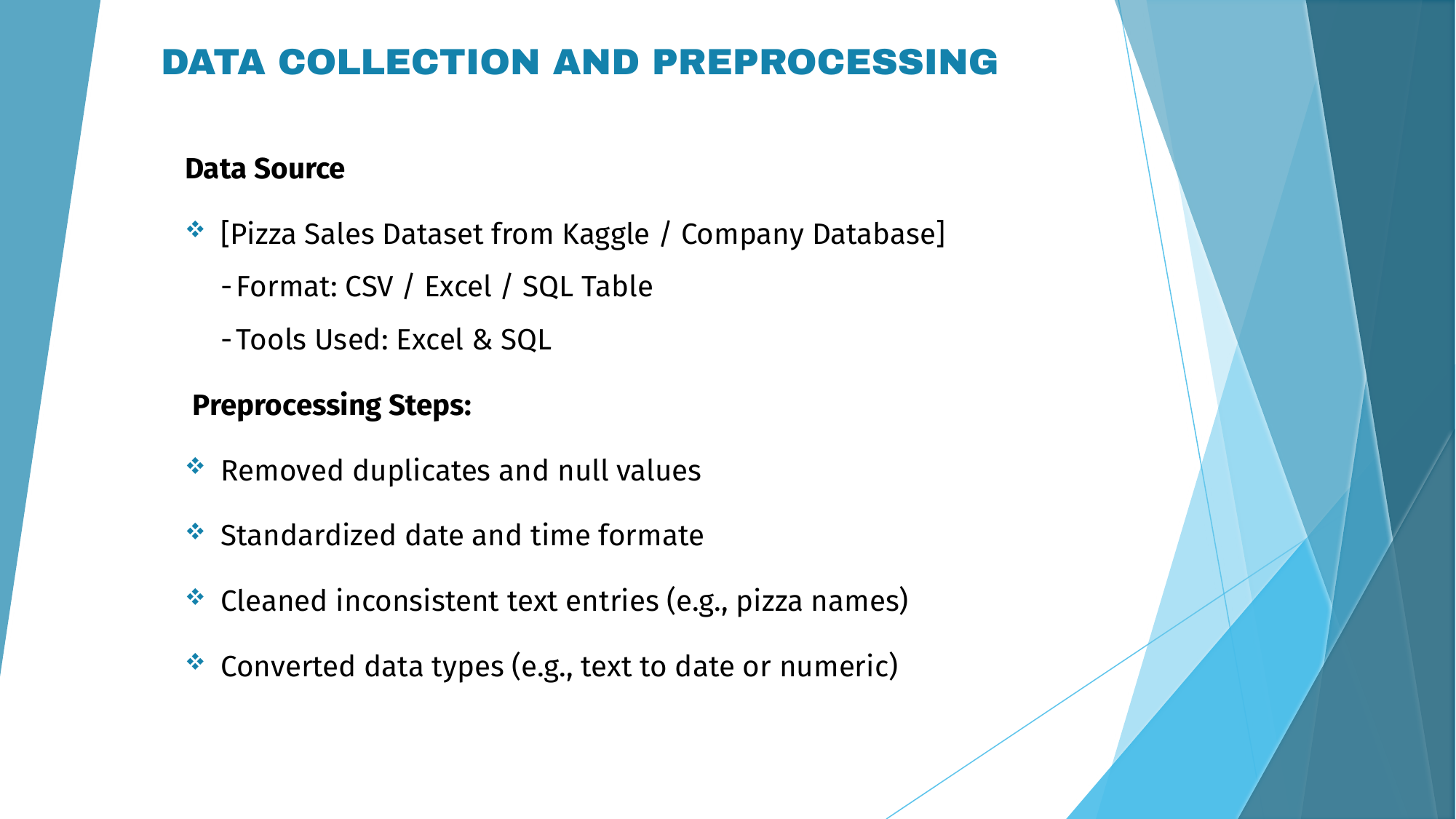

# DATA COLLECTION AND PREPROCESSING
Data Source
[Pizza Sales Dataset from Kaggle / Company Database]
- Format: CSV / Excel / SQL Table
- Tools Used: Excel & SQL
 Preprocessing Steps:
Removed duplicates and null values
Standardized date and time formate
Cleaned inconsistent text entries (e.g., pizza names)
Converted data types (e.g., text to date or numeric)